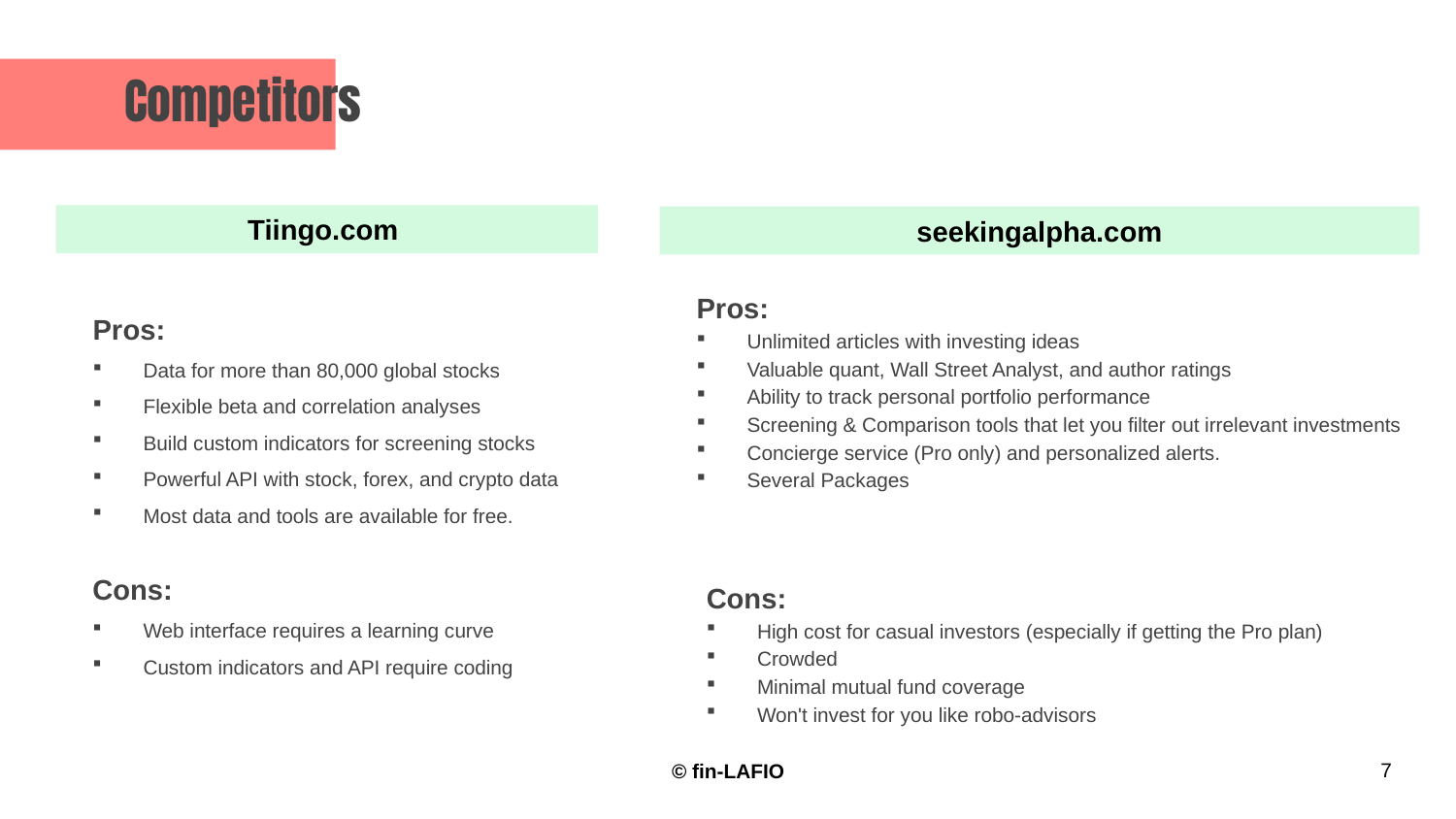

# Competitors
Tiingo.com
seekingalpha.com
Pros:
Unlimited articles with investing ideas
Valuable quant, Wall Street Analyst, and author ratings
Ability to track personal portfolio performance
Screening & Comparison tools that let you filter out irrelevant investments
Concierge service (Pro only) and personalized alerts.
Several Packages

Pros:
Data for more than 80,000 global stocks
Flexible beta and correlation analyses
Build custom indicators for screening stocks
Powerful API with stock, forex, and crypto data
Most data and tools are available for free.

Cons:
Web interface requires a learning curve
Custom indicators and API require coding

Cons:
High cost for casual investors (especially if getting the Pro plan)
Crowded
Minimal mutual fund coverage
Won't invest for you like robo-advisors

7